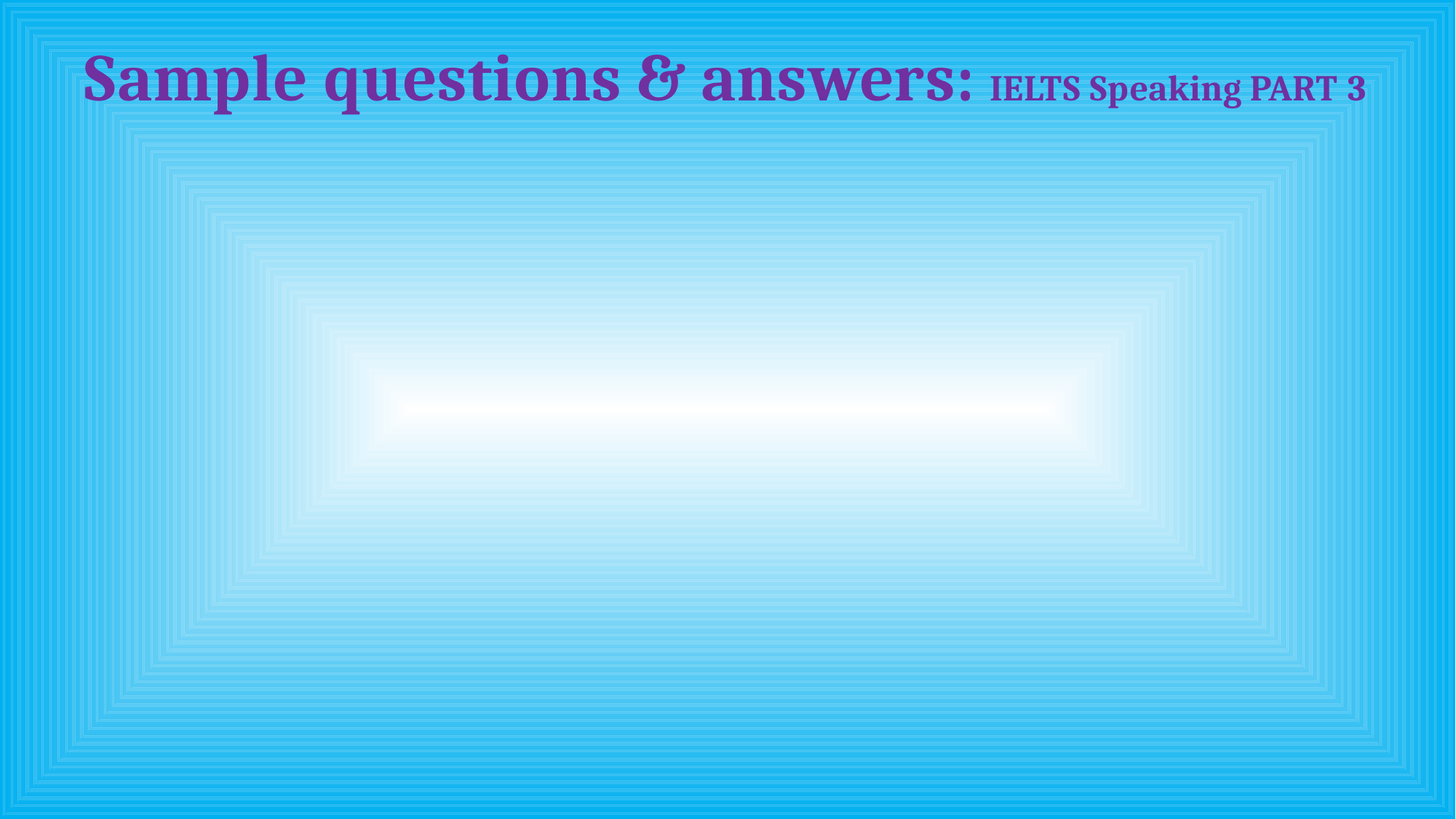

# Sample questions & answers: IELTS Speaking PART 3